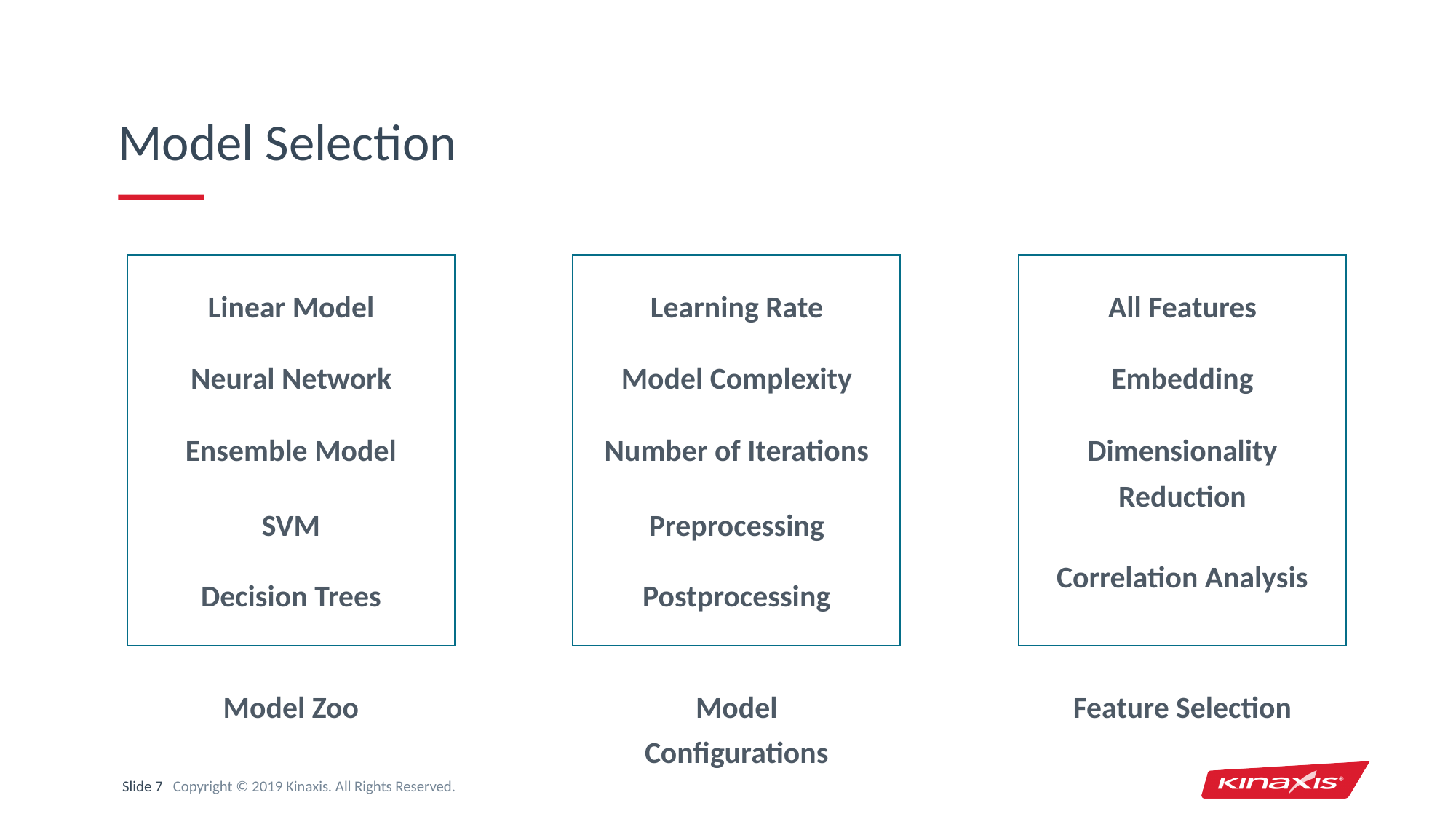

# Model Selection

Linear Model
Learning Rate
All Features
Neural Network
Model Complexity
Embedding
Ensemble Model
Number of Iterations
Dimensionality Reduction
SVM
Preprocessing
Correlation Analysis
Decision Trees
Postprocessing
Model Zoo
Model Configurations
Feature Selection